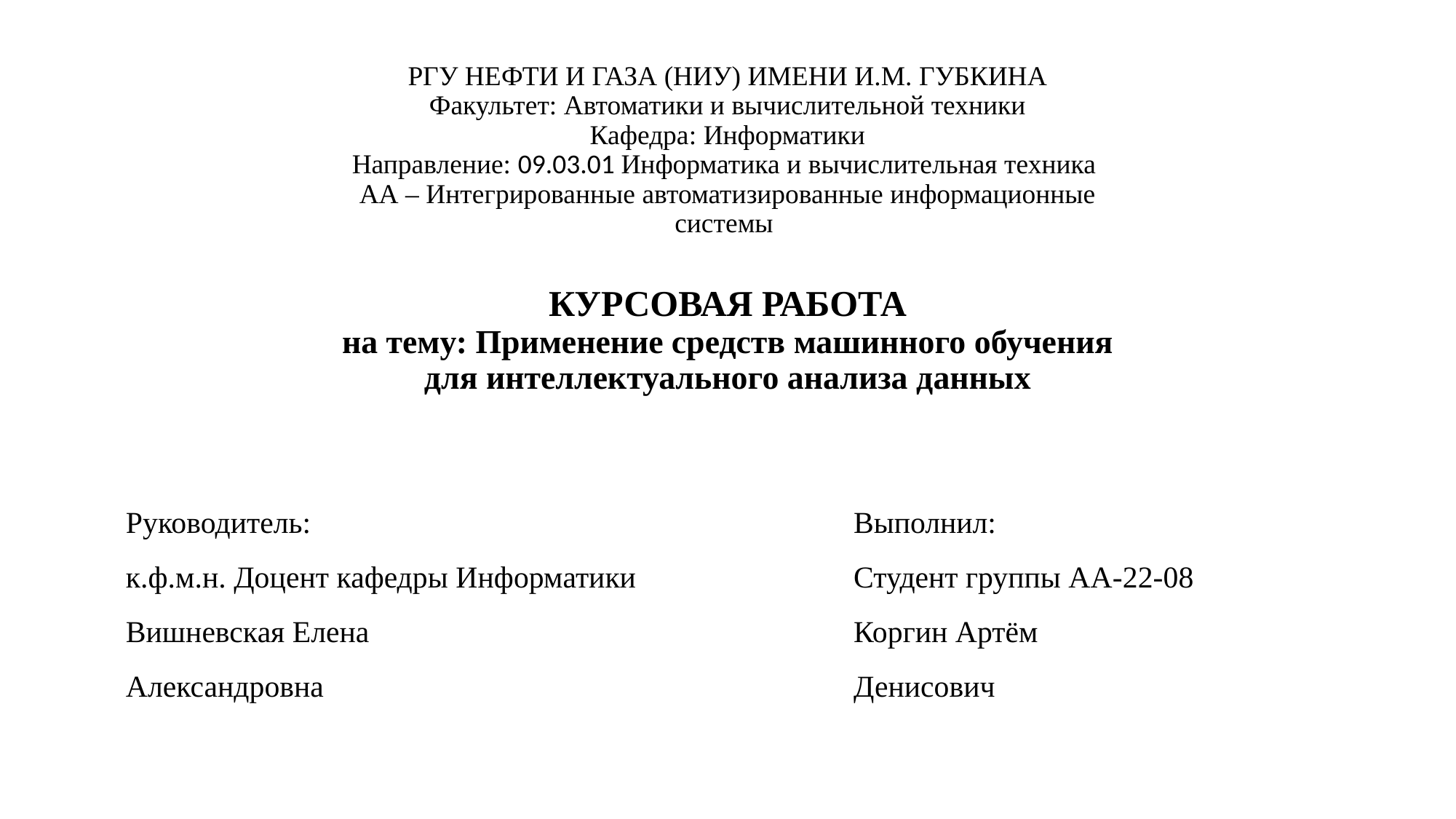

# РГУ НЕФТИ И ГАЗА (НИУ) ИМЕНИ И.М. ГУБКИНА Факультет: Автоматики и вычислительной техники Кафедра: Информатики Направление: 09.03.01 Информатика и вычислительная техника АА – Интегрированные автоматизированные информационные системы КУРСОВАЯ РАБОТА на тему: Применение средств машинного обучения для интеллектуального анализа данных
Руководитель:
к.ф.м.н. Доцент кафедры Информатики
Вишневская Елена
Александровна
Выполнил:
Студент группы АА-22-08
Коргин Артём
Денисович